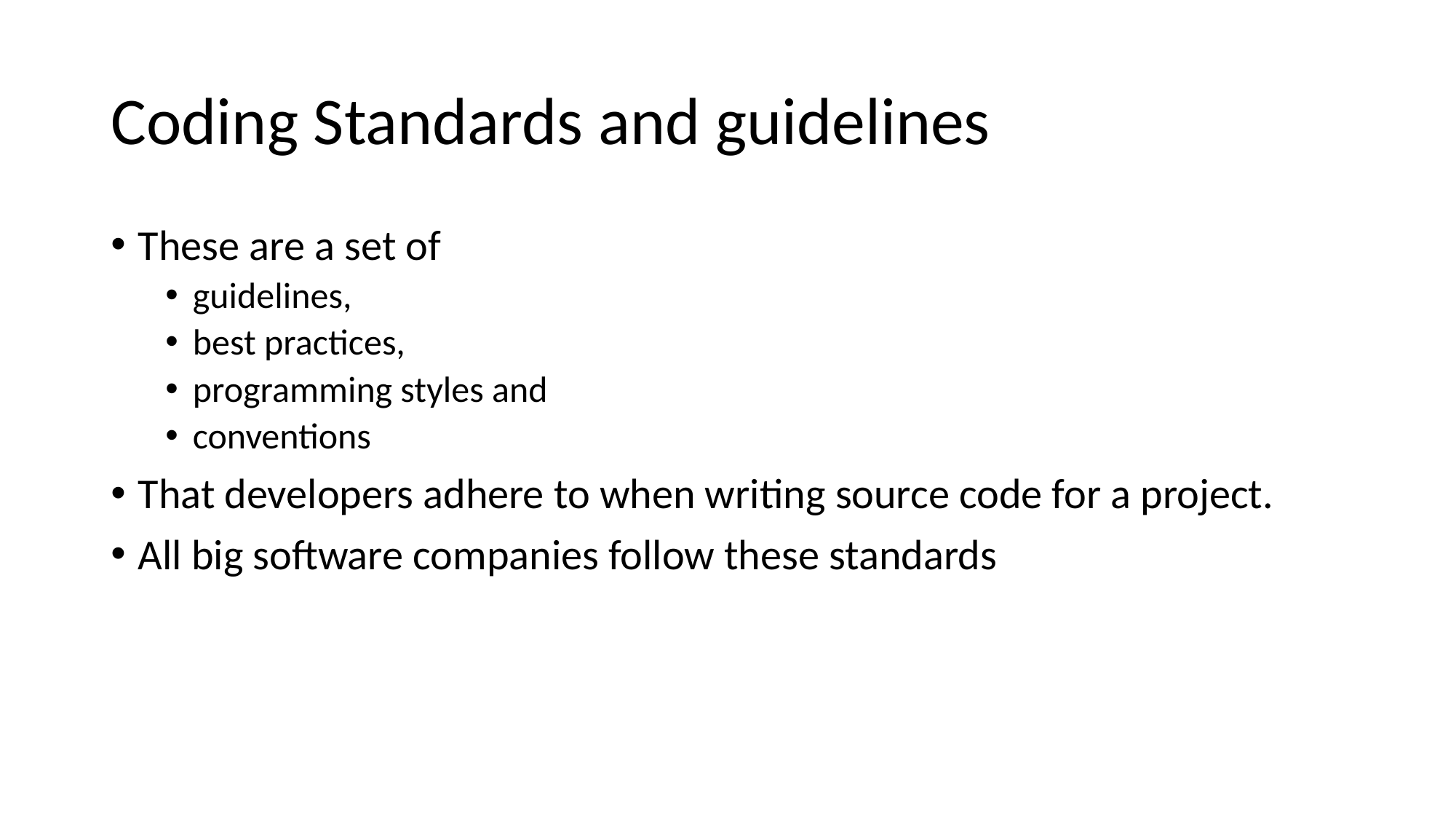

# Coding Standards and guidelines
These are a set of
guidelines,
best practices,
programming styles and
conventions
That developers adhere to when writing source code for a project.
All big software companies follow these standards